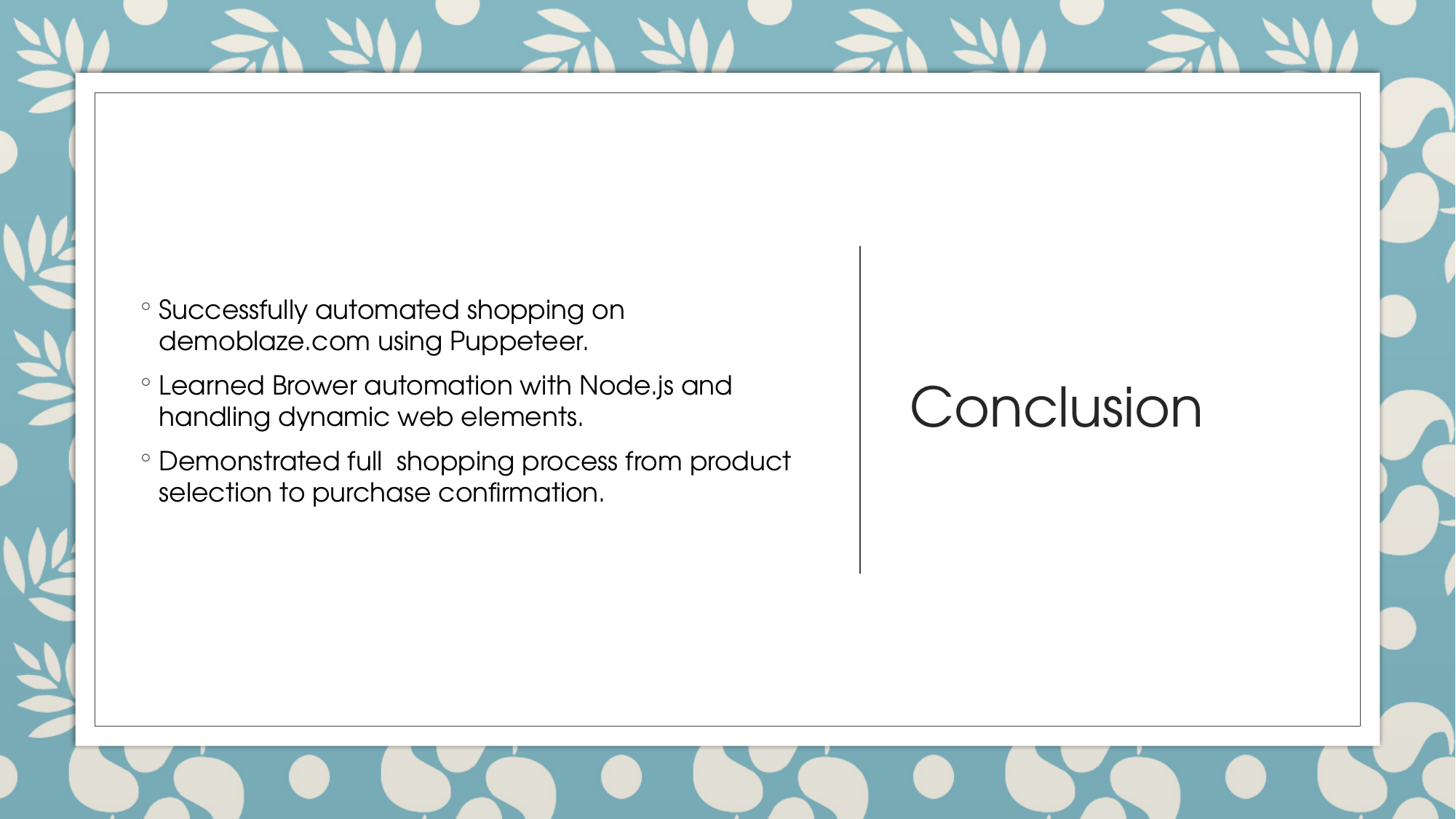

# Conclusion
Successfully automated shopping on demoblaze.com using Puppeteer.
Learned Brower automation with Node.js and handling dynamic web elements.
Demonstrated full  shopping process from product selection to purchase confirmation.